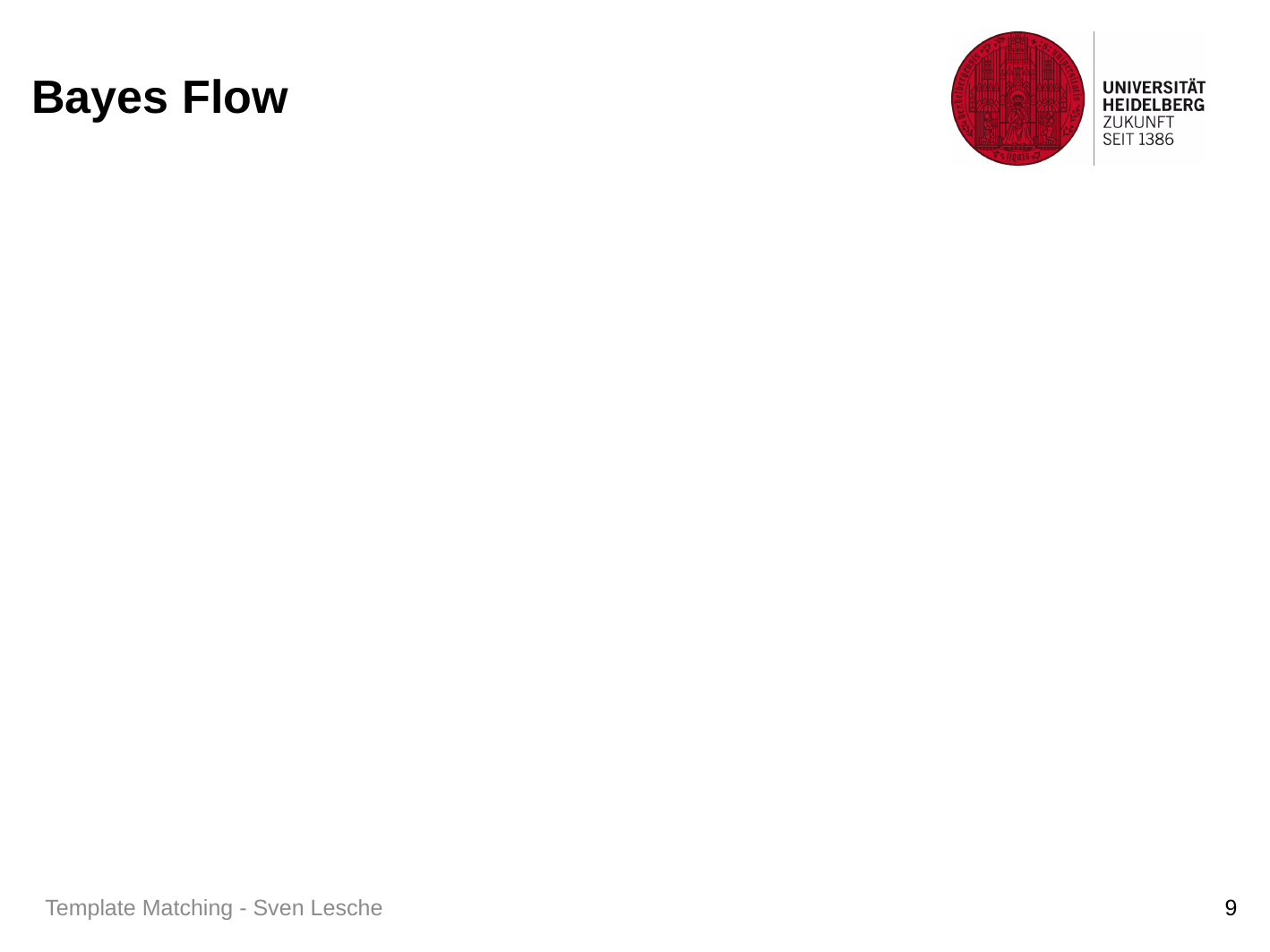

# Bayes Flow

Template Matching - Sven Lesche
9